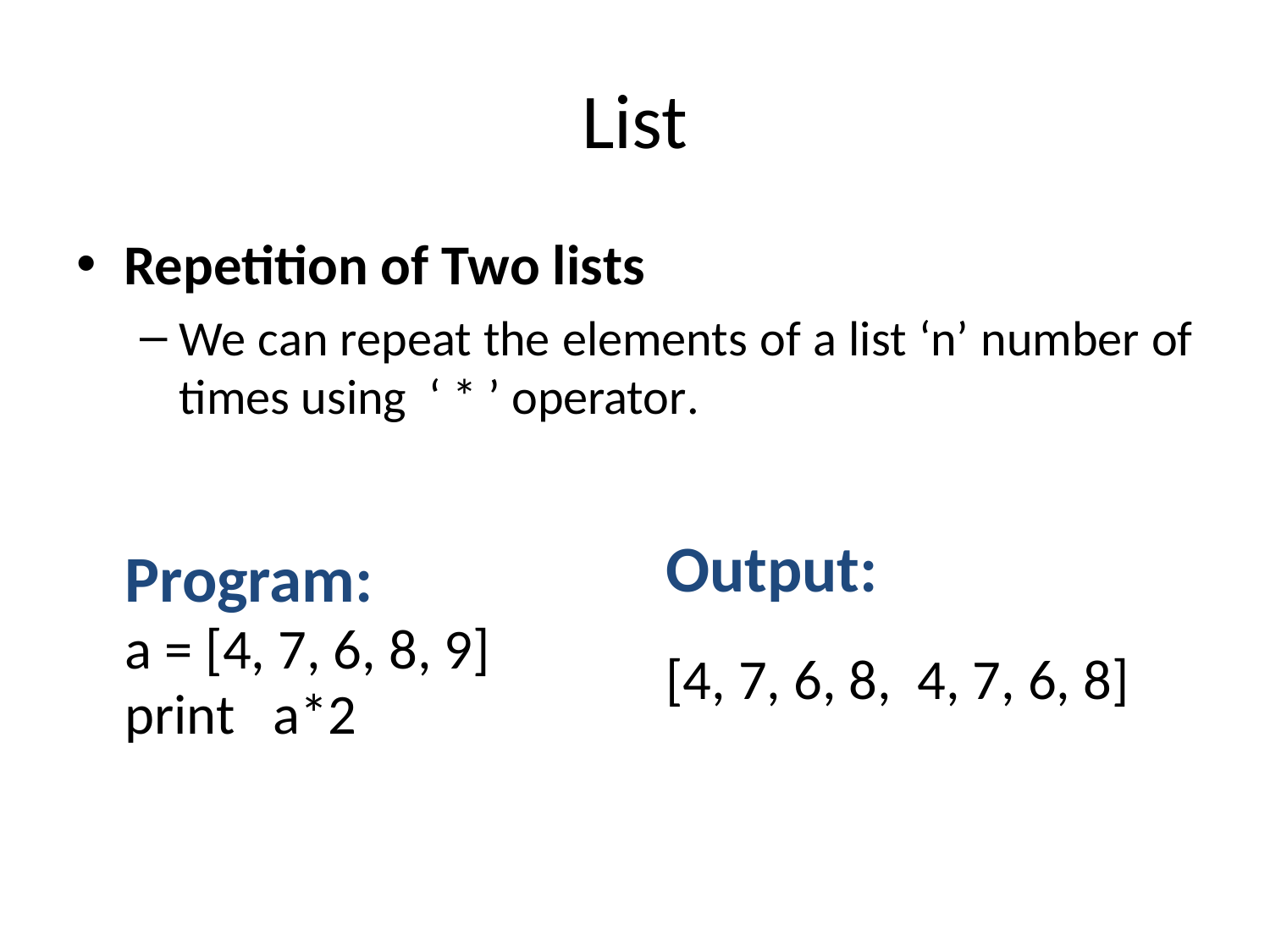

# List
Repetition of Two lists
We can repeat the elements of a list ‘n’ number of times using  ‘ * ’ operator.

Output:

[4, 7, 6, 8,  4, 7, 6, 8]
Program:
a = [4, 7, 6, 8, 9]
print   a*2